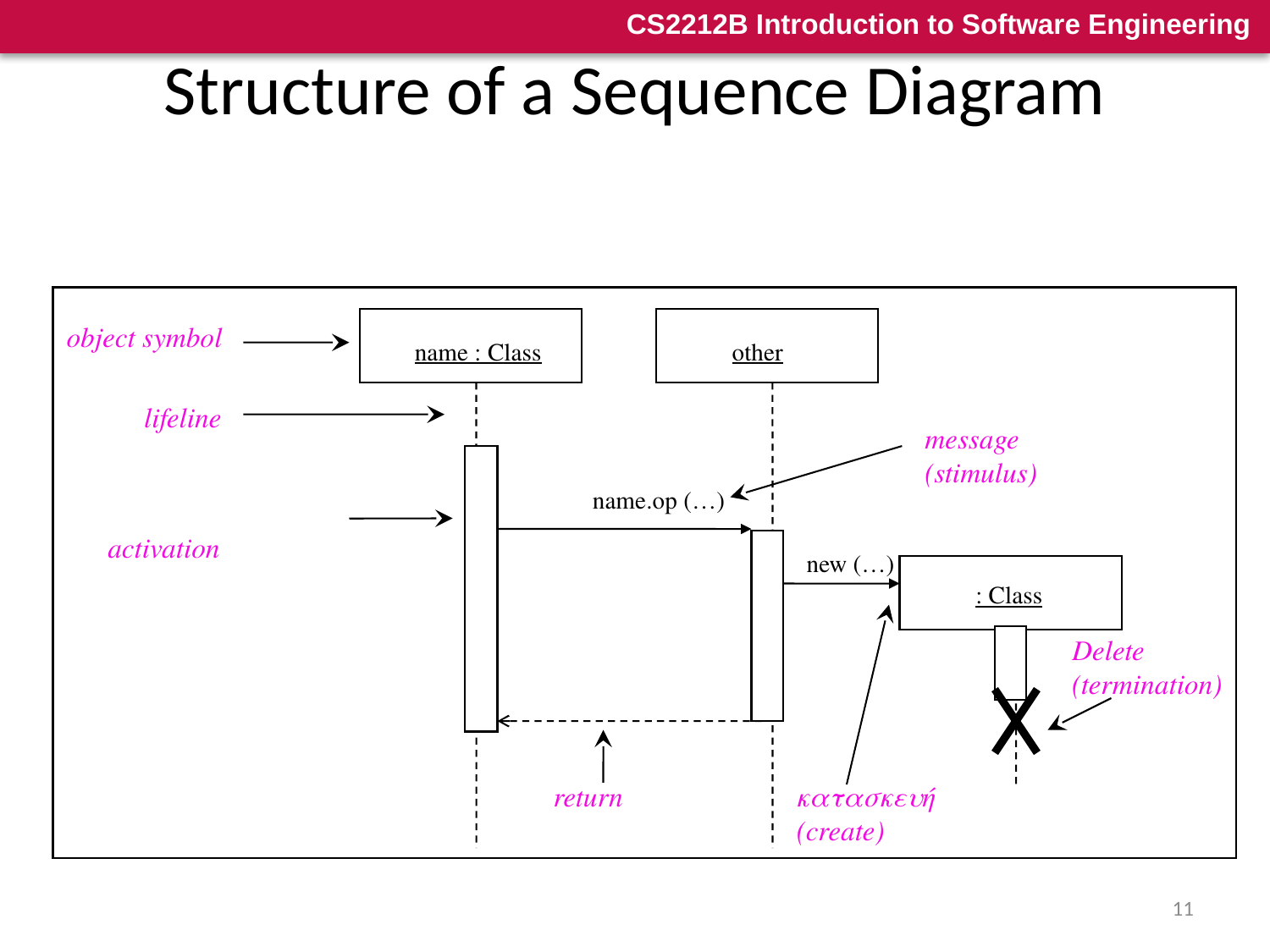

# Structure of a Sequence Diagram

name : Class

other

object symbol

lifeline

message (stimulus)

name.op (…)

activation

new (…)

: Class

Delete
(termination)

return
κατασκευή
(create)
11